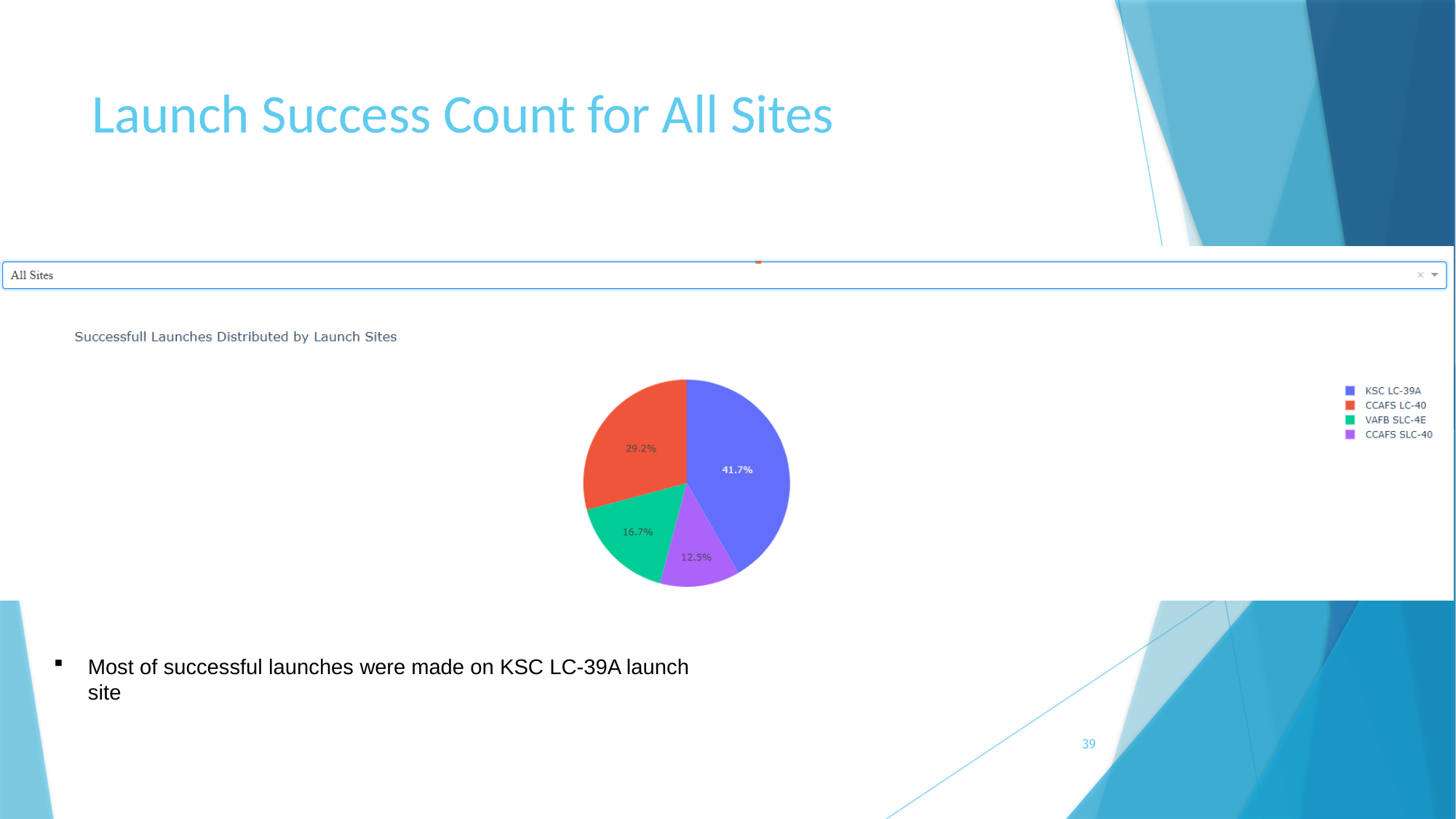

# Launch Success Count for All Sites

Most of successful launches were made on KSC LC-39A launch site
39